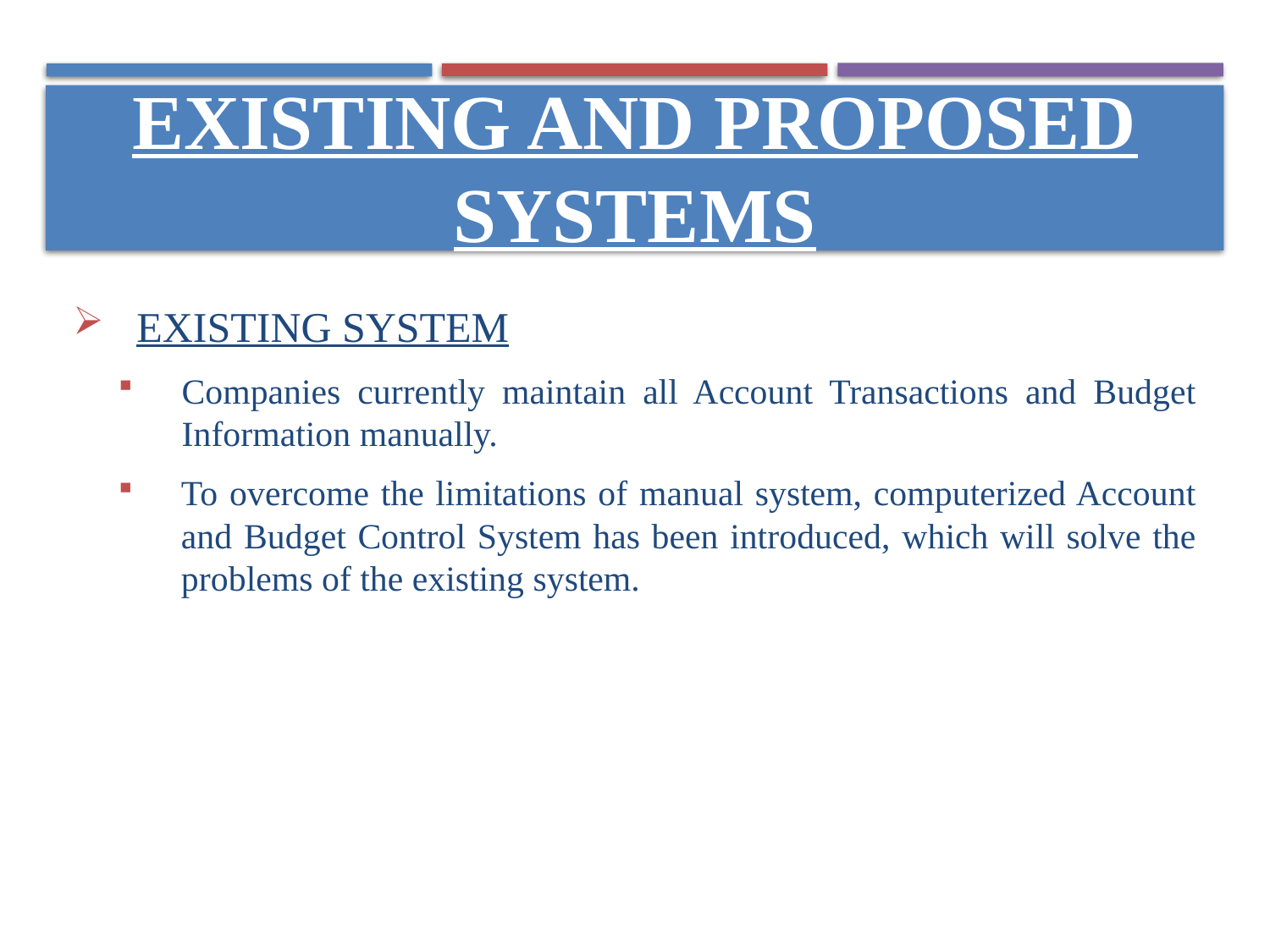

# EXISTING AND PROPOSED SYSTEMS
EXISTING SYSTEM
Companies currently maintain all Account Transactions and Budget Information manually.
To overcome the limitations of manual system, computerized Account and Budget Control System has been introduced, which will solve the problems of the existing system.